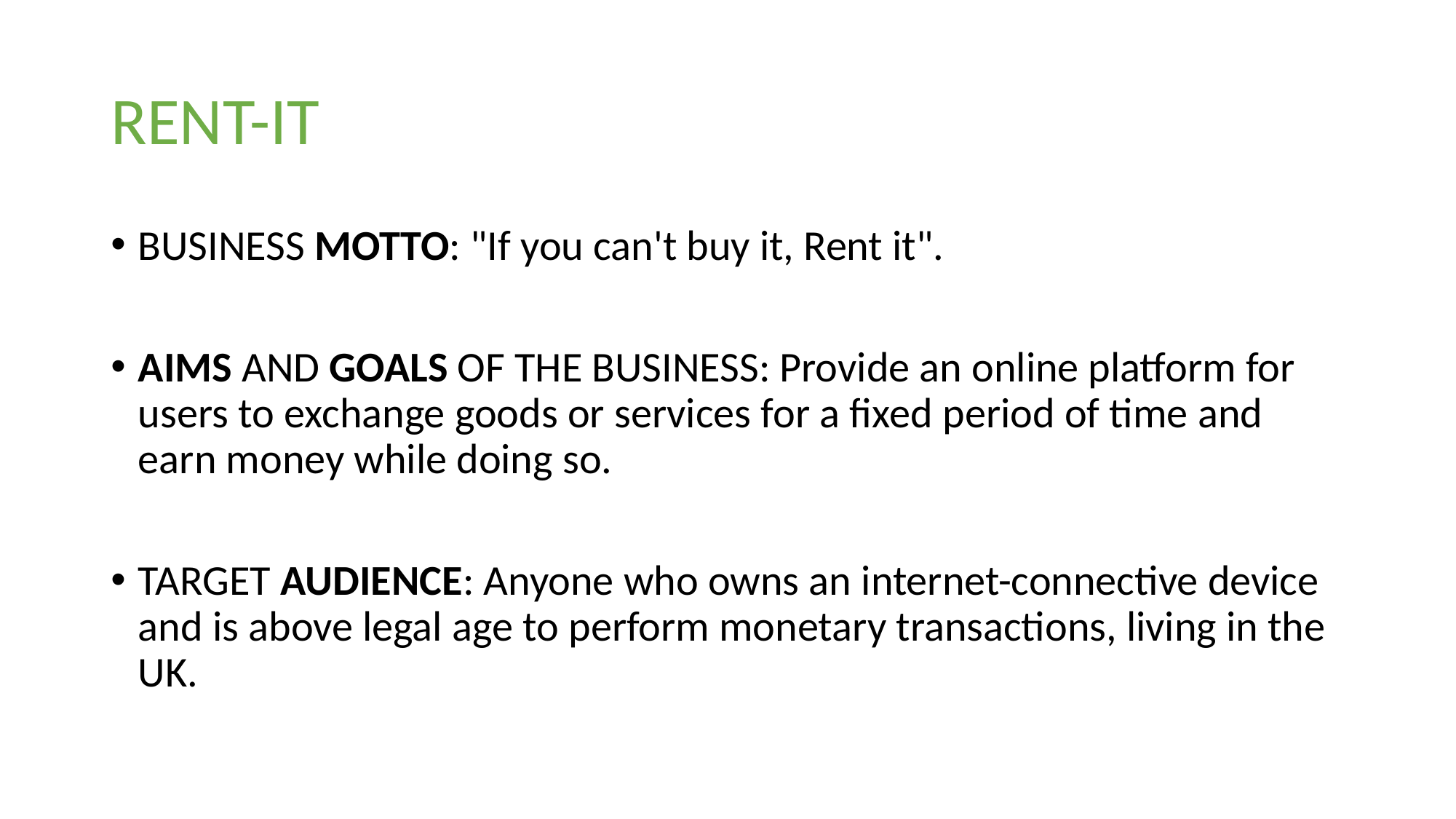

# RENT-IT
BUSINESS MOTTO: "If you can't buy it, Rent it".

AIMS AND GOALS OF THE BUSINESS: Provide an online platform for users to exchange goods or services for a fixed period of time and earn money while doing so.

TARGET AUDIENCE: Anyone who owns an internet-connective device and is above legal age to perform monetary transactions, living in the UK.